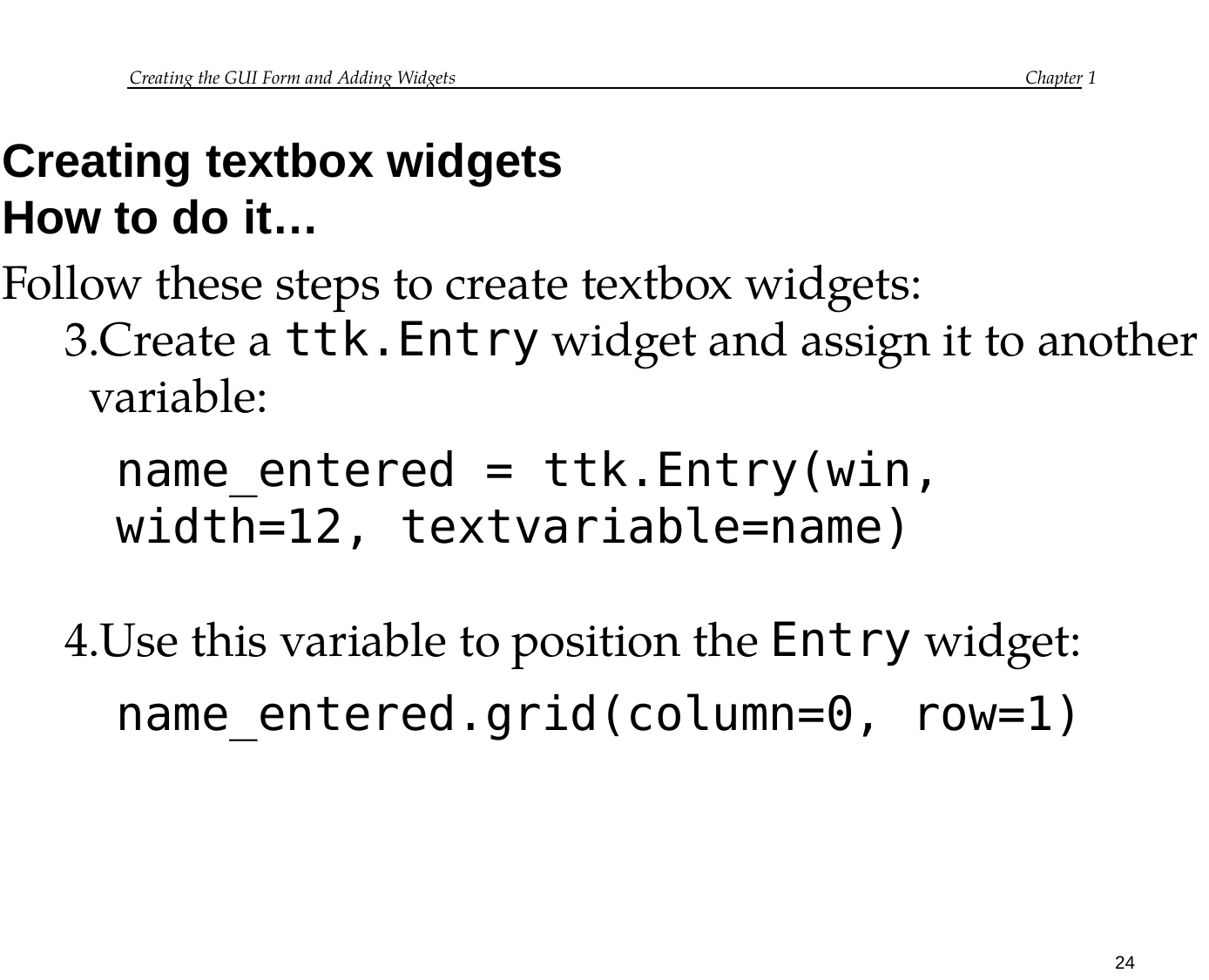

Creating the GUI Form and Adding Widgets	                                                                      Chapter 1

Creating textbox widgets
How to do it…
Follow these steps to create textbox widgets:
Create a ttk.Entry widget and assign it to another variable:
name_entered = ttk.Entry(win, width=12, textvariable=name)

Use this variable to position the Entry widget:
name_entered.grid(column=0, row=1)

24